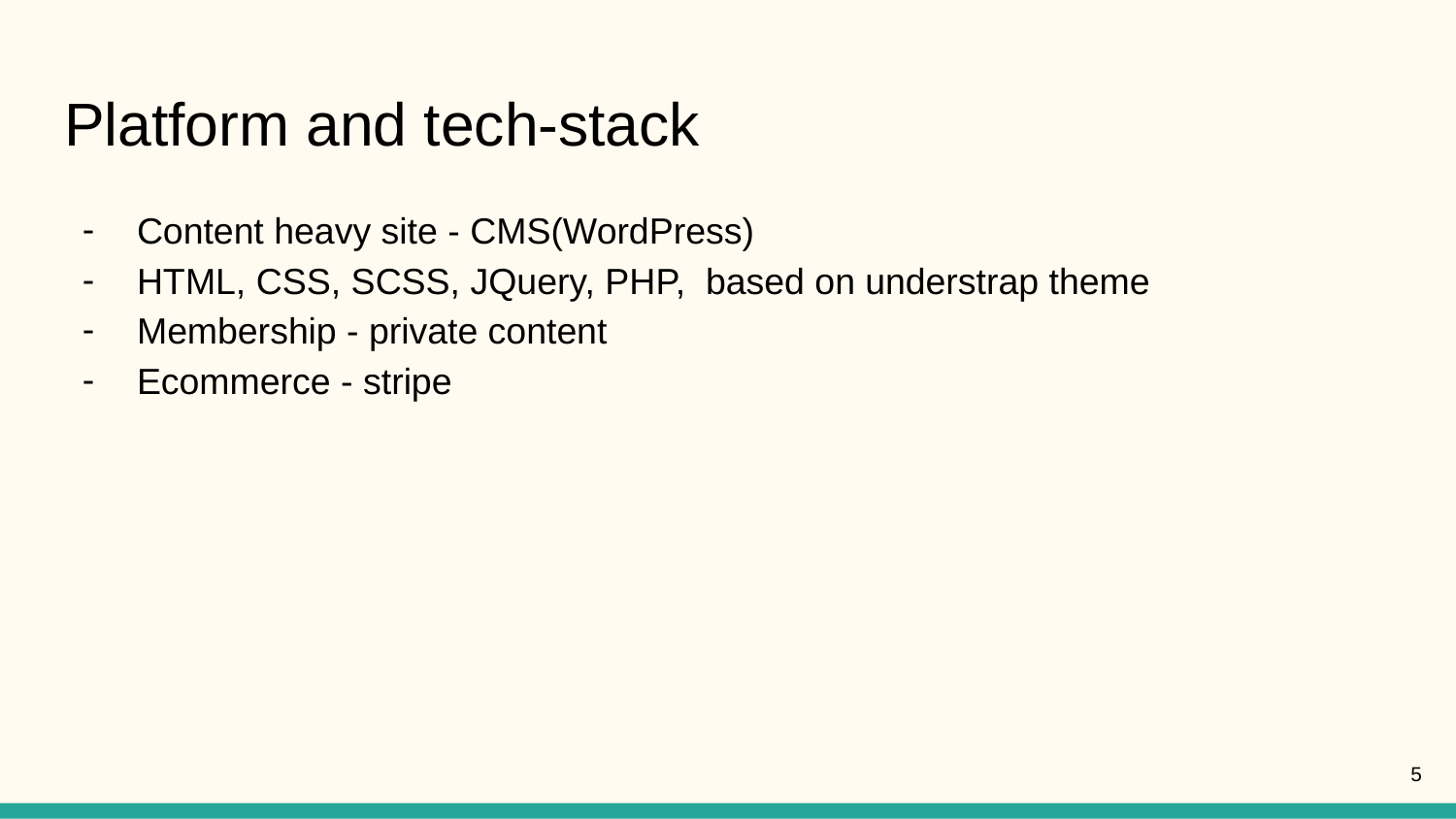

# Platform and tech-stack
Content heavy site - CMS(WordPress)
HTML, CSS, SCSS, JQuery, PHP,  based on understrap theme
Membership - private content
Ecommerce - stripe

5